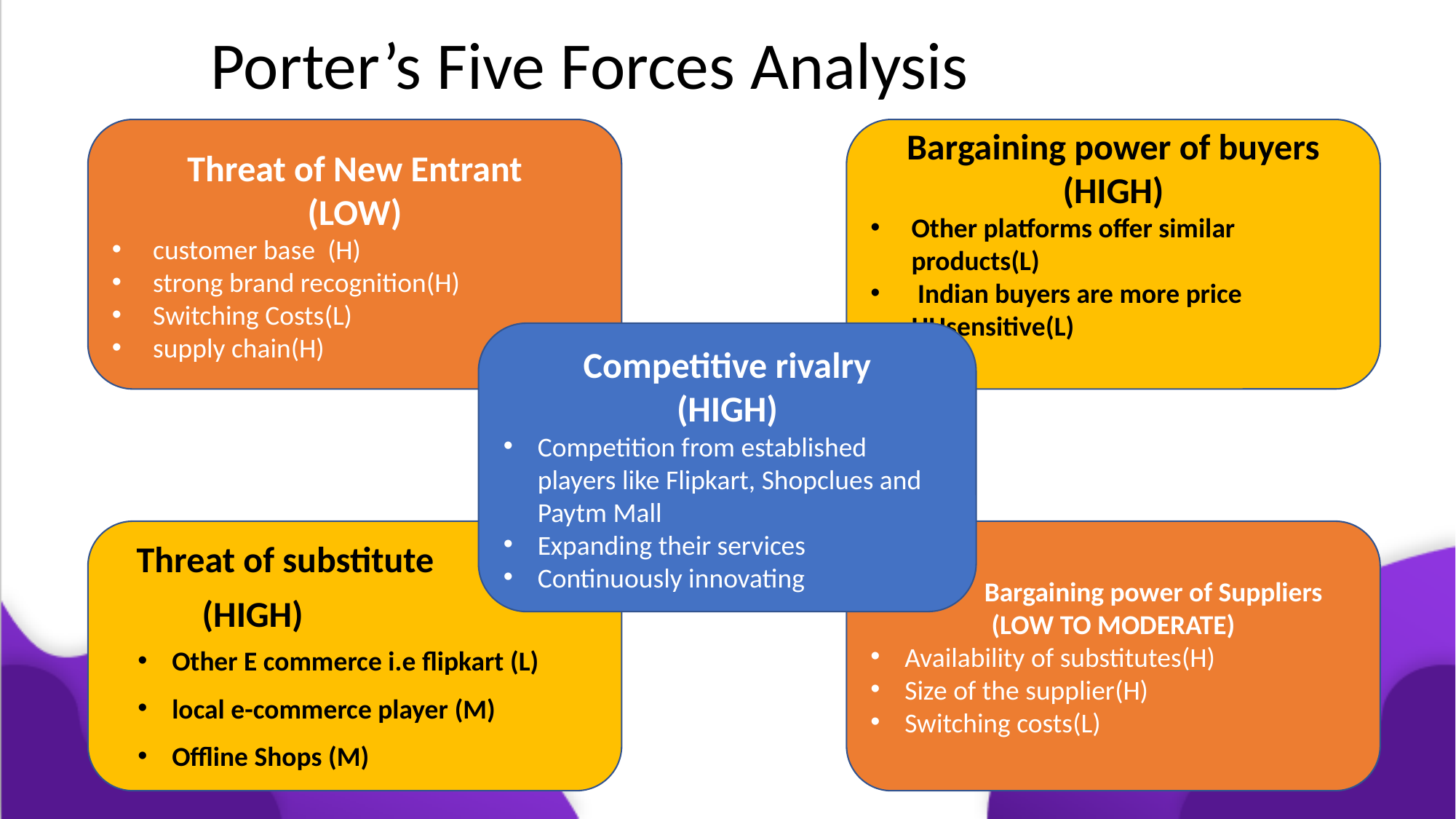

Porter’s Five Forces Analysis

Threat of New Entrant
(LOW)
customer base  (H)
strong brand recognition(H)
Switching Costs(L)
supply chain(H)

Bargaining power of buyers
(HIGH)
Other platforms offer similar products(L)
 Indian buyers are more price           HHsensitive(L)

Competitive rivalry
(HIGH)
Competition from established players like Flipkart, Shopclues and Paytm Mall
Expanding their services
Continuously innovating
   Threat of substitute
           (HIGH)

             Bargaining power of Suppliers
(LOW TO MODERATE)
Availability of substitutes(H)
Size of the supplier(H)
Switching costs(L)

Other E commerce i.e flipkart (L)
local e-commerce player (M)
Offline Shops (M)